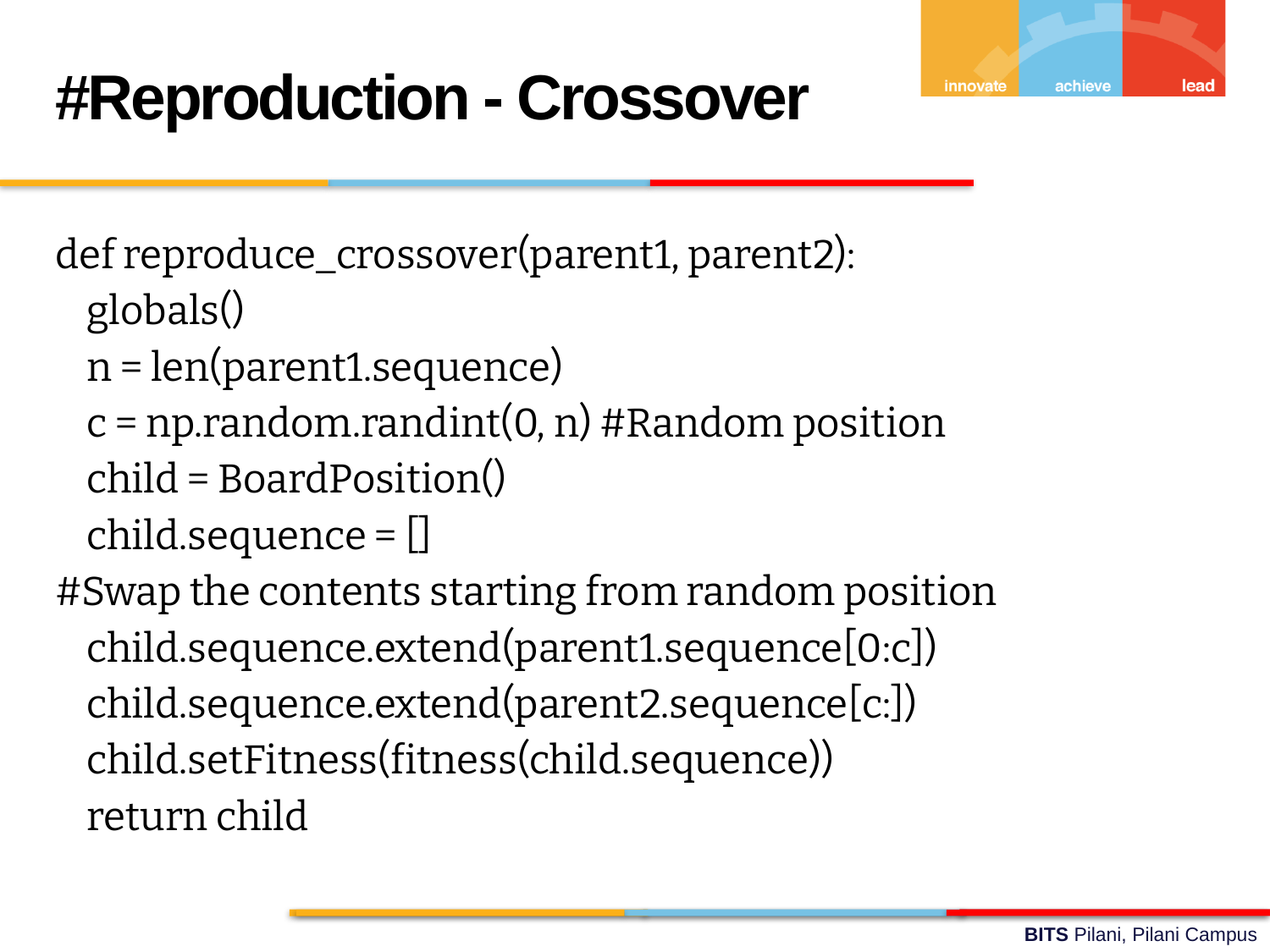

#Reproduction - Crossover
def reproduce_crossover(parent1, parent2):
    globals()
    n = len(parent1.sequence)
    c = np.random.randint(0, n) #Random position
    child = BoardPosition()
    child.sequence = []
#Swap the contents starting from random position
    child.sequence.extend(parent1.sequence[0:c])
    child.sequence.extend(parent2.sequence[c:])
    child.setFitness(fitness(child.sequence))
    return child